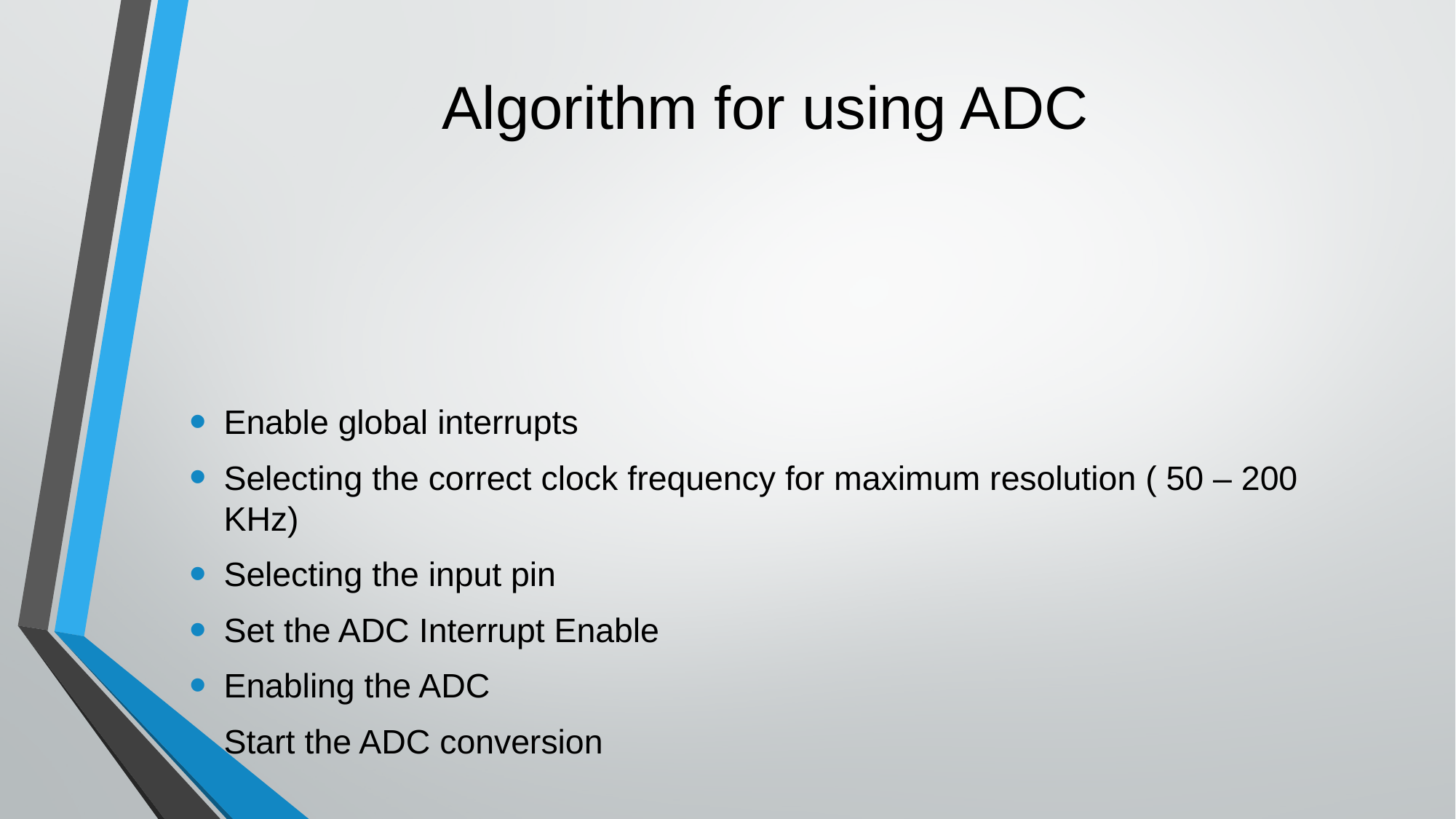

# Algorithm for using ADC
Enable global interrupts
Selecting the correct clock frequency for maximum resolution ( 50 – 200 KHz)
Selecting the input pin
Set the ADC Interrupt Enable
Enabling the ADC
Start the ADC conversion